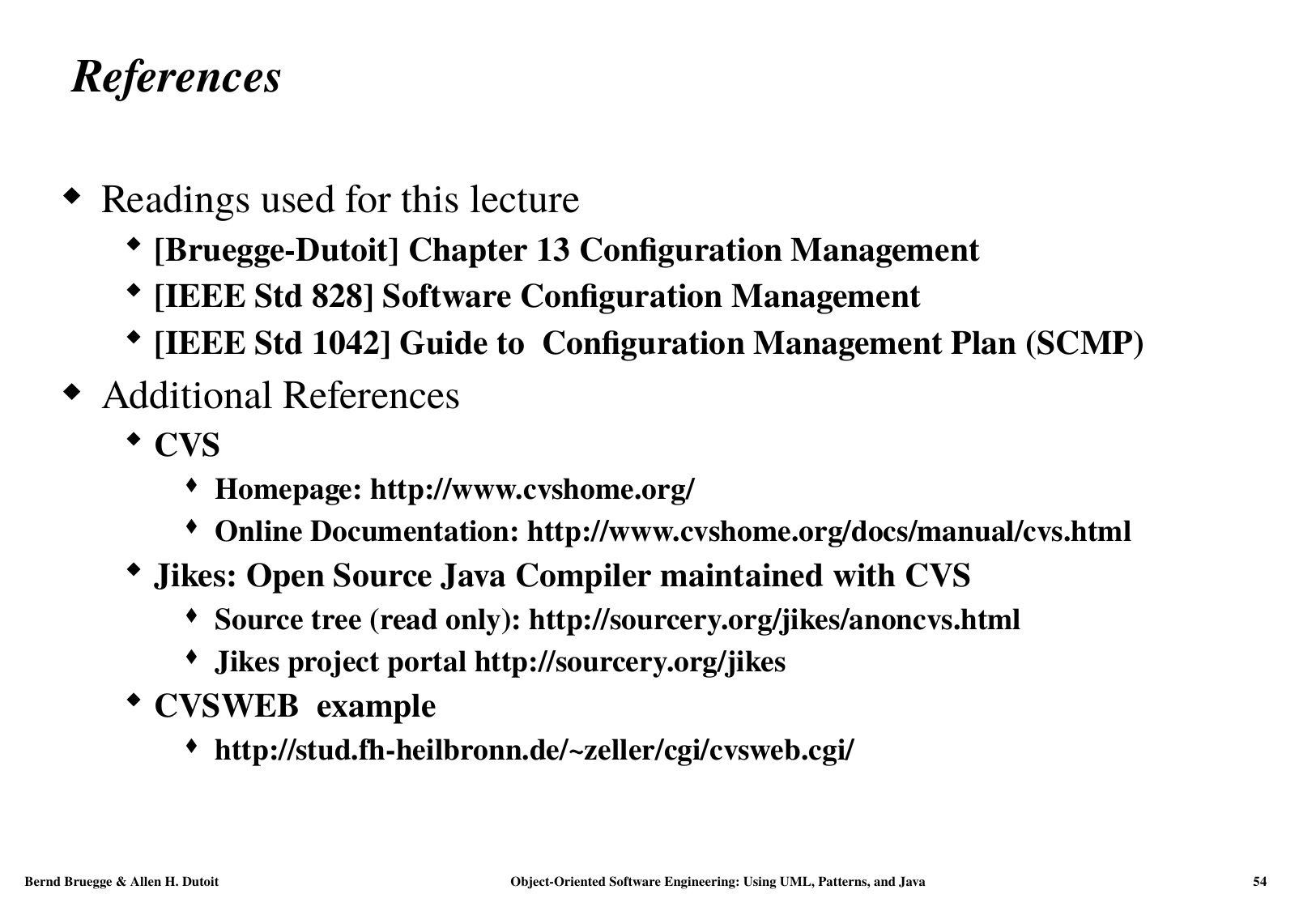

# References
Readings used for this lecture
[Bruegge-Dutoit] Chapter 13 Configuration Management
[IEEE Std 828] Software Configuration Management
[IEEE Std 1042] Guide to  Configuration Management Plan (SCMP)
Additional References
CVS
Homepage: http://www.cvshome.org/
Online Documentation: http://www.cvshome.org/docs/manual/cvs.html
Jikes: Open Source Java Compiler maintained with CVS
Source tree (read only): http://sourcery.org/jikes/anoncvs.html
Jikes project portal http://sourcery.org/jikes
CVSWEB  example
http://stud.fh-heilbronn.de/~zeller/cgi/cvsweb.cgi/